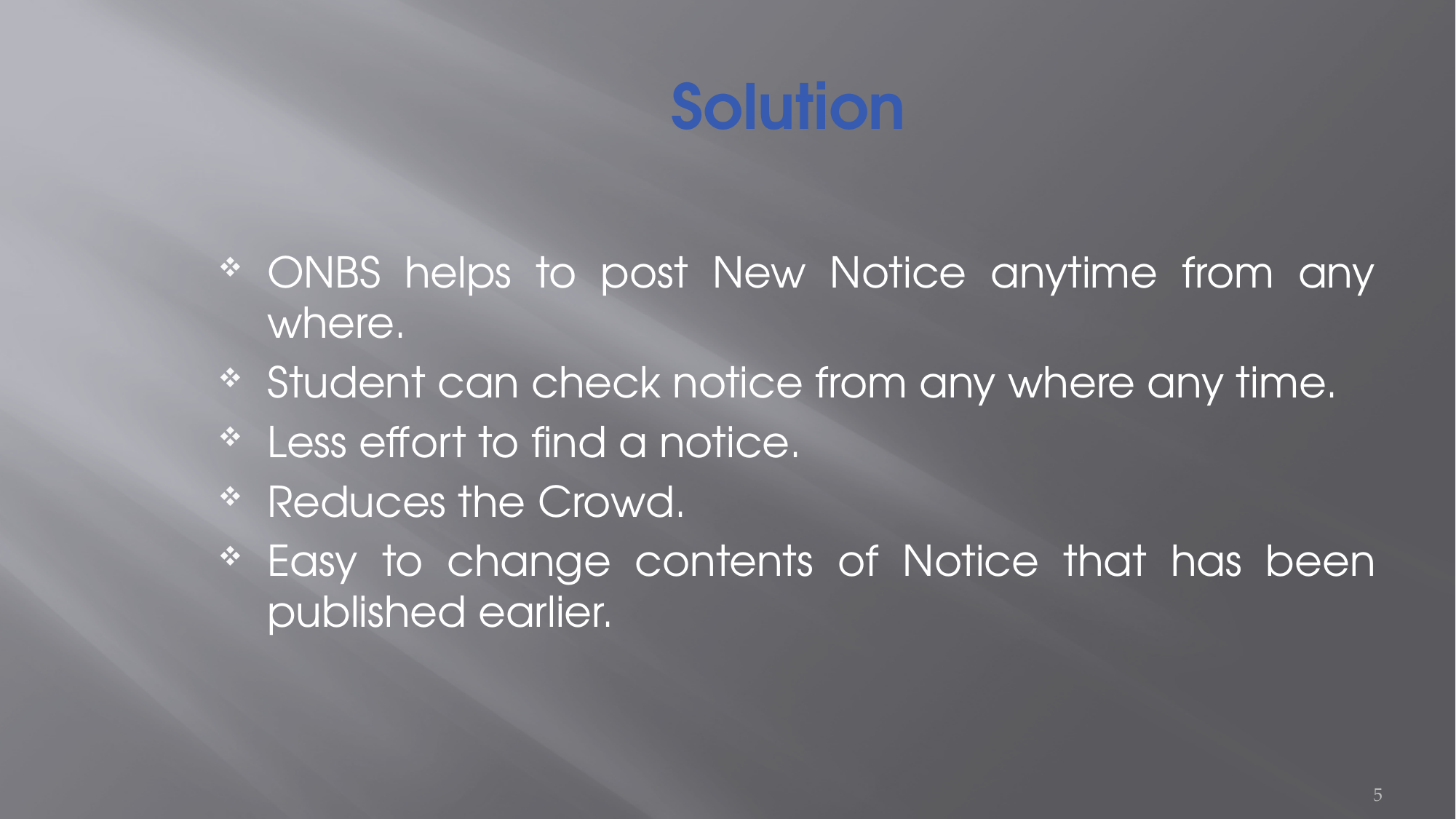

# Solution
ONBS helps to post New Notice anytime from any where.
Student can check notice from any where any time.
Less effort to find a notice.
Reduces the Crowd.
Easy to change contents of Notice that has been published earlier.
5